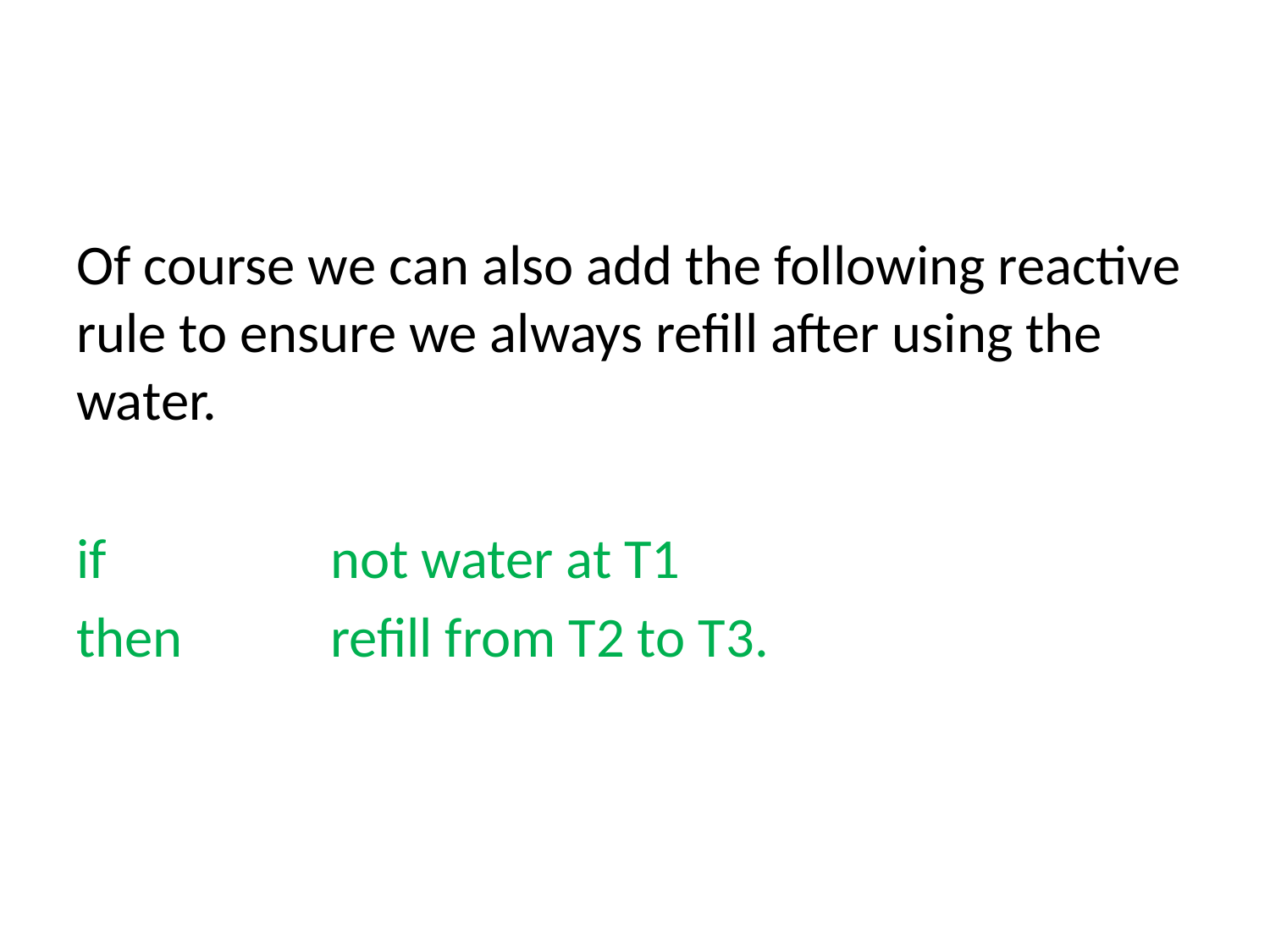

#
Of course we can also add the following reactive rule to ensure we always refill after using the water.

if 	  	not water at T1
then 		refill from T2 to T3.